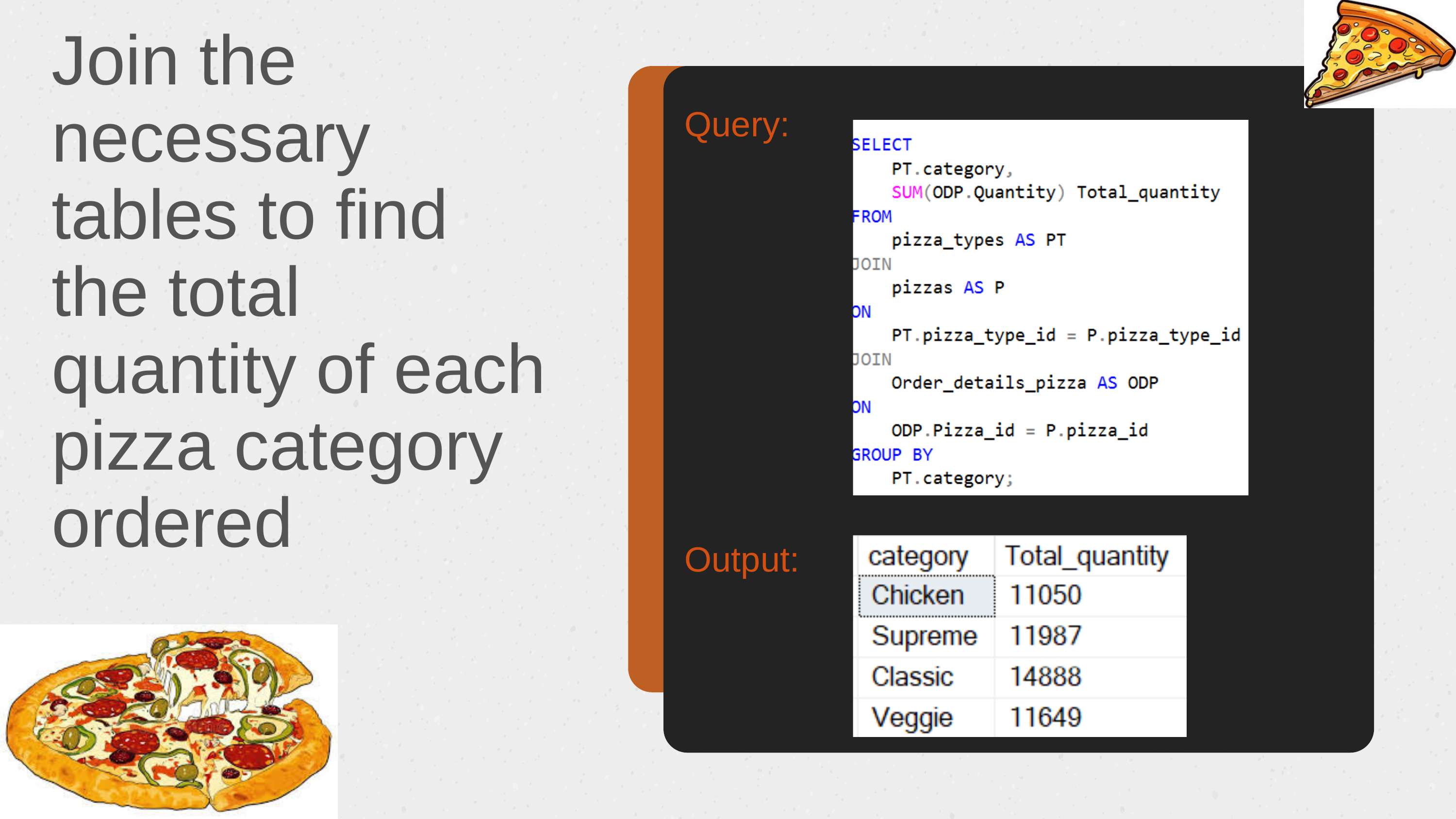

Join the necessary tables to find the total quantity of each pizza category ordered

Query:

Output: